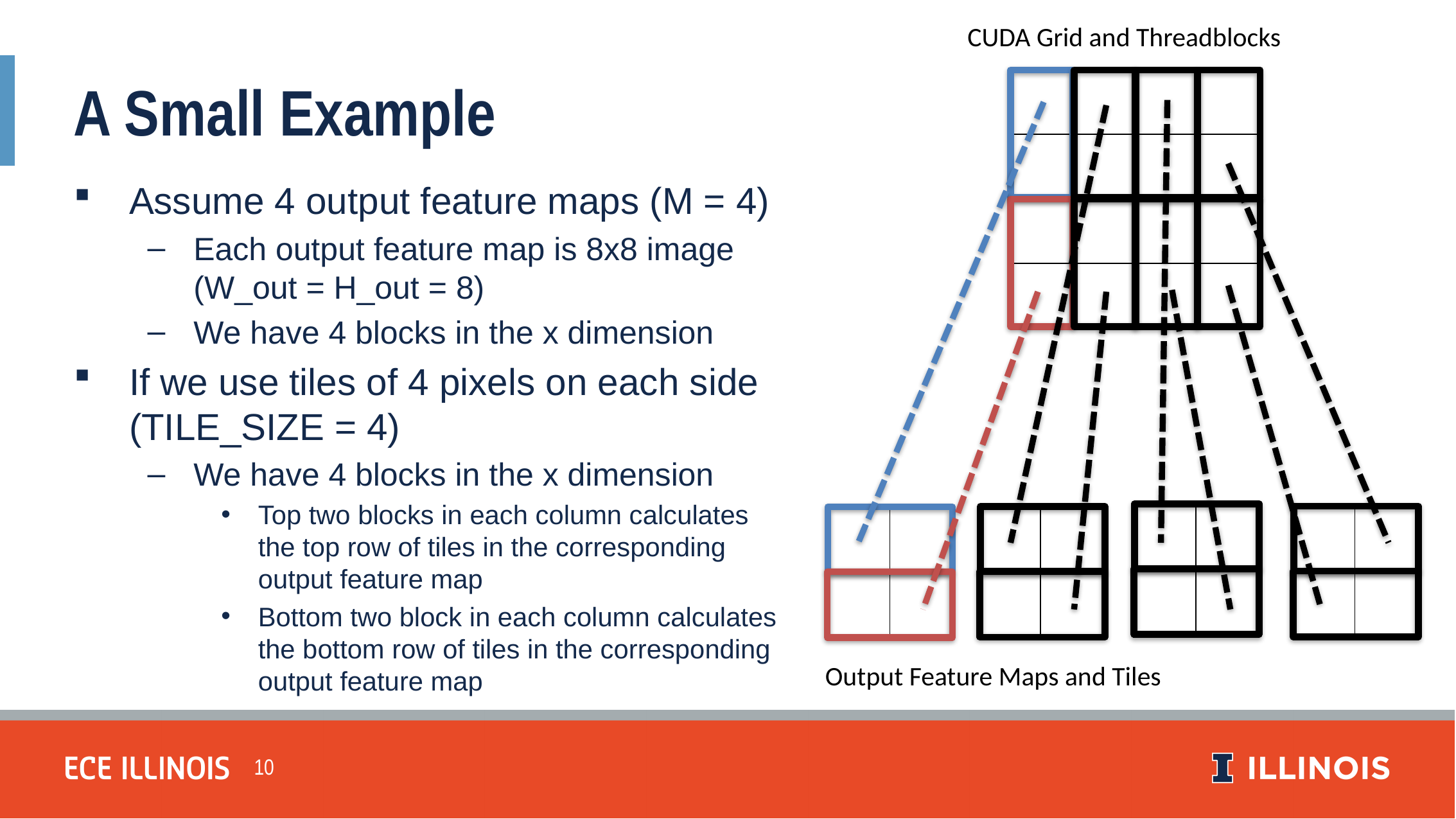

CUDA Grid and Threadblocks
A Small Example
|  |  |  |  |
| --- | --- | --- | --- |
|  |  |  |  |
|  |  |  |  |
|  |  |  |  |

Assume 4 output feature maps (M = 4)
Each output feature map is 8x8 image (W_out = H_out = 8)
We have 4 blocks in the x dimension
If we use tiles of 4 pixels on each side (TILE_SIZE = 4)
We have 4 blocks in the x dimension
Top two blocks in each column calculates the top row of tiles in the corresponding output feature map
Bottom two block in each column calculates the bottom row of tiles in the corresponding output feature map

|  |  |
| --- | --- |
|  |  |
|  |  |
| --- | --- |
|  |  |

|  |  |
| --- | --- |
|  |  |
|  |  |
| --- | --- |
|  |  |

Output Feature Maps and Tiles